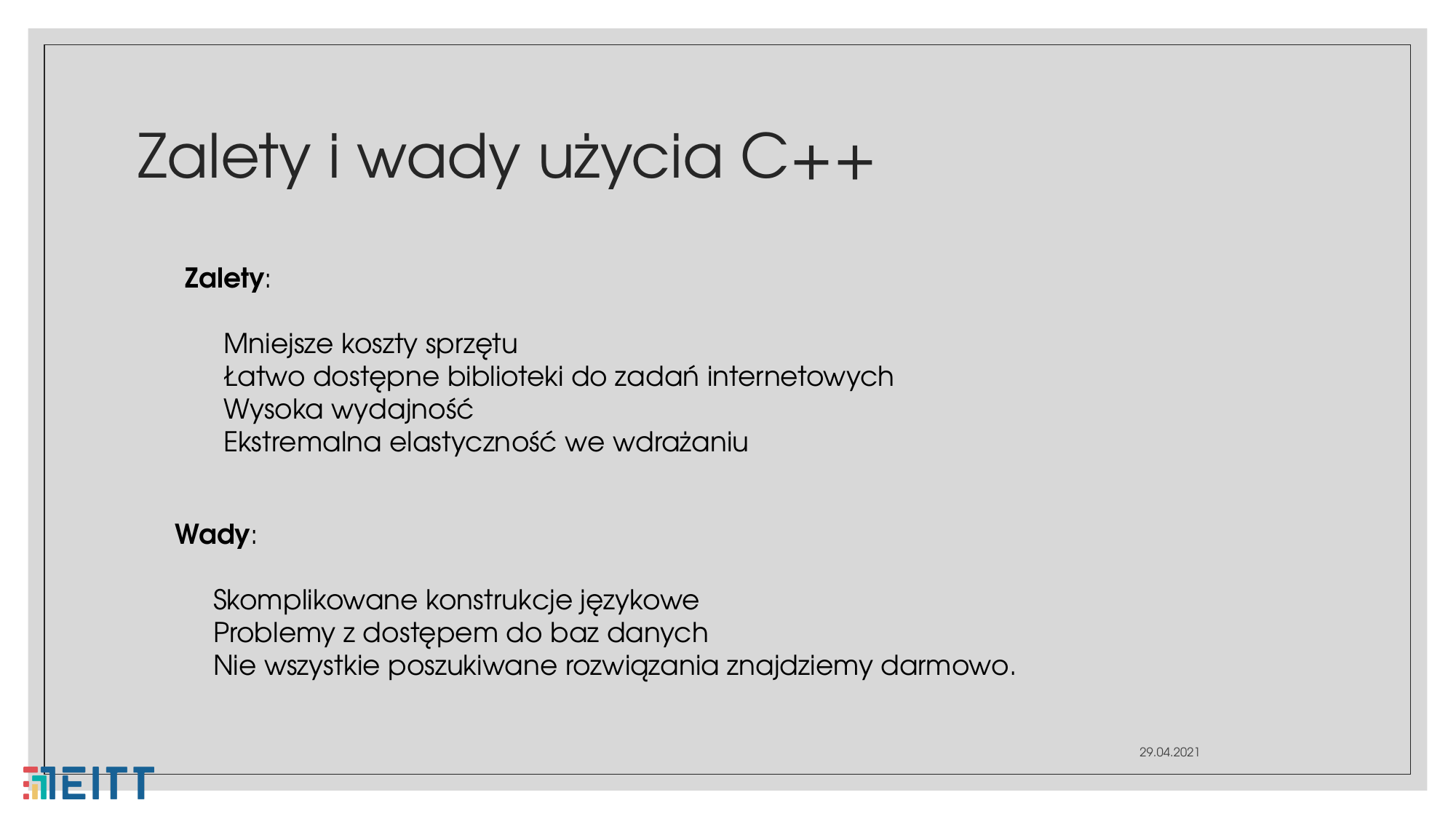

# Zalety i wady użycia C++
Zalety:

     Mniejsze koszty sprzętu
     Łatwo dostępne biblioteki do zadań internetowych
     Wysoka wydajność
     Ekstremalna elastyczność we wdrażaniu
Wady:

     Skomplikowane konstrukcje językowe
     Problemy z dostępem do baz danych
     Nie wszystkie poszukiwane rozwiązania znajdziemy darmowo.

29.04.2021